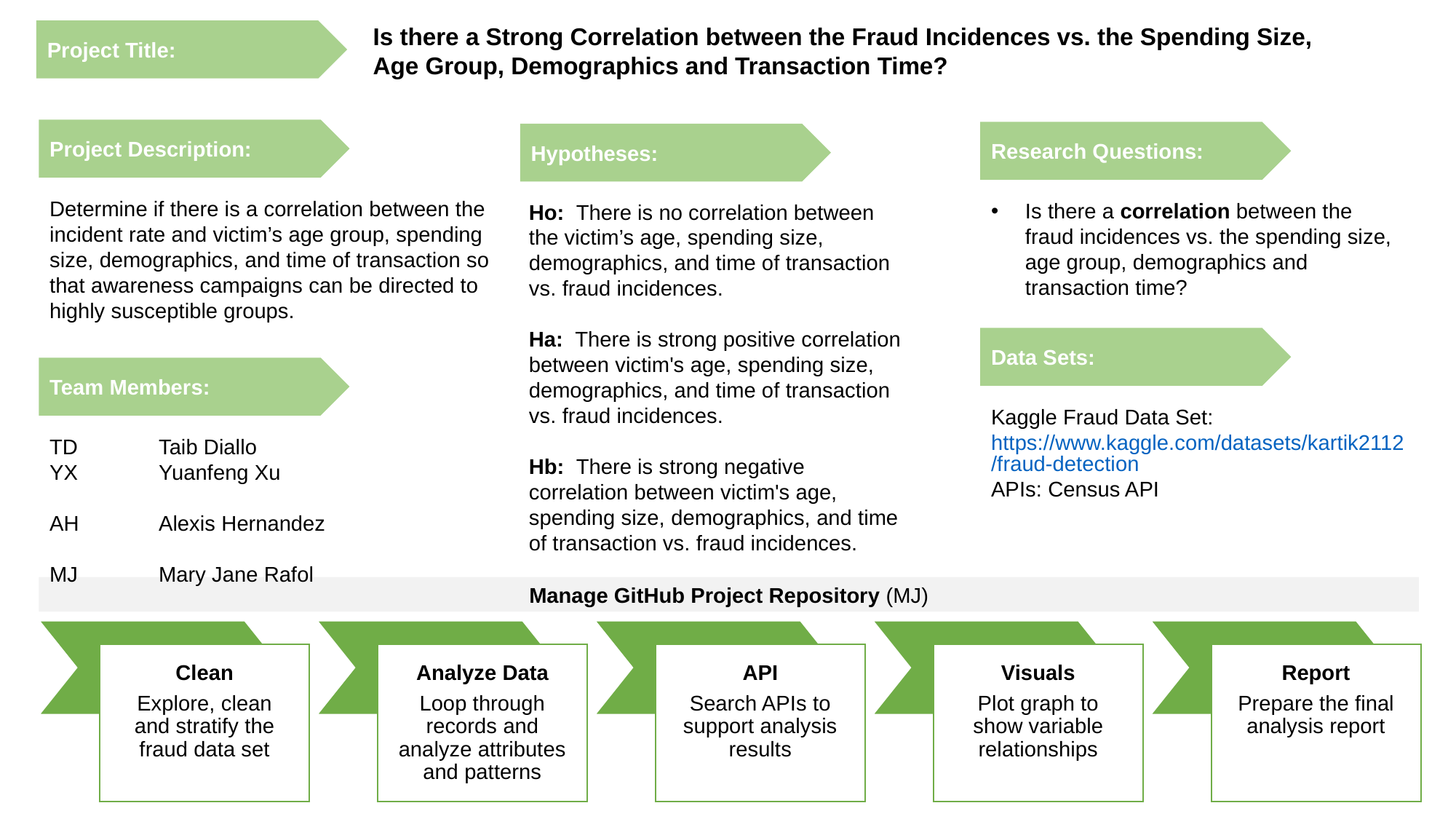

Is there a Strong Correlation between the Fraud Incidences vs. the Spending Size, Age Group, Demographics and Transaction Time?
Project Title:
Project Description:
Research Questions:
Hypotheses:
Determine if there is a correlation between the incident rate and victim’s age group, spending size, demographics, and time of transaction so that awareness campaigns can be directed to highly susceptible groups.
Is there a correlation between the fraud incidences vs. the spending size, age group, demographics and transaction time?

Ho:  There is no correlation between the victim’s age, spending size, demographics, and time of transaction vs. fraud incidences.

Ha:  There is strong positive correlation between victim's age, spending size, demographics, and time of transaction vs. fraud incidences.

Hb:  There is strong negative correlation between victim's age, spending size, demographics, and time of transaction vs. fraud incidences.
Data Sets:
Team Members:
Kaggle Fraud Data Set: https://www.kaggle.com/datasets/kartik2112/fraud-detection
APIs: Census API
TD	Taib Diallo
YX	Yuanfeng Xu
AH	Alexis Hernandez
MJ	Mary Jane Rafol

Manage GitHub Project Repository (MJ)

Clean
Explore, clean and stratify the fraud data set
Analyze Data
Loop through records and analyze attributes and patterns
API
Search APIs to support analysis results
Visuals
Plot graph to show variable relationships
Report
Prepare the final analysis report